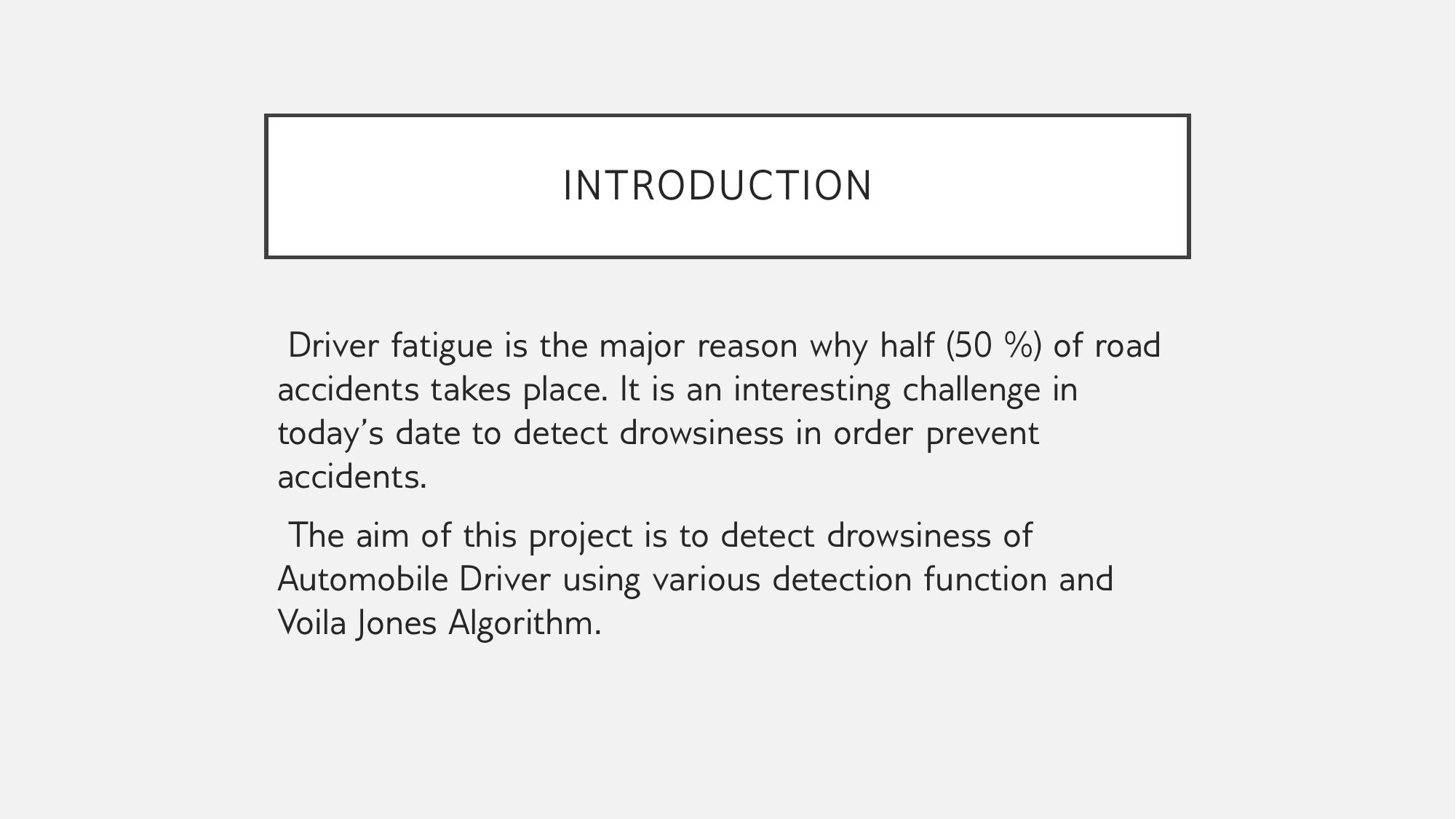

# INTRODUCTION
 Driver fatigue is the major reason why half (50 %) of road accidents takes place. It is an interesting challenge in today’s date to detect drowsiness in order prevent accidents.
 The aim of this project is to detect drowsiness of Automobile Driver using various detection function and Voila Jones Algorithm.